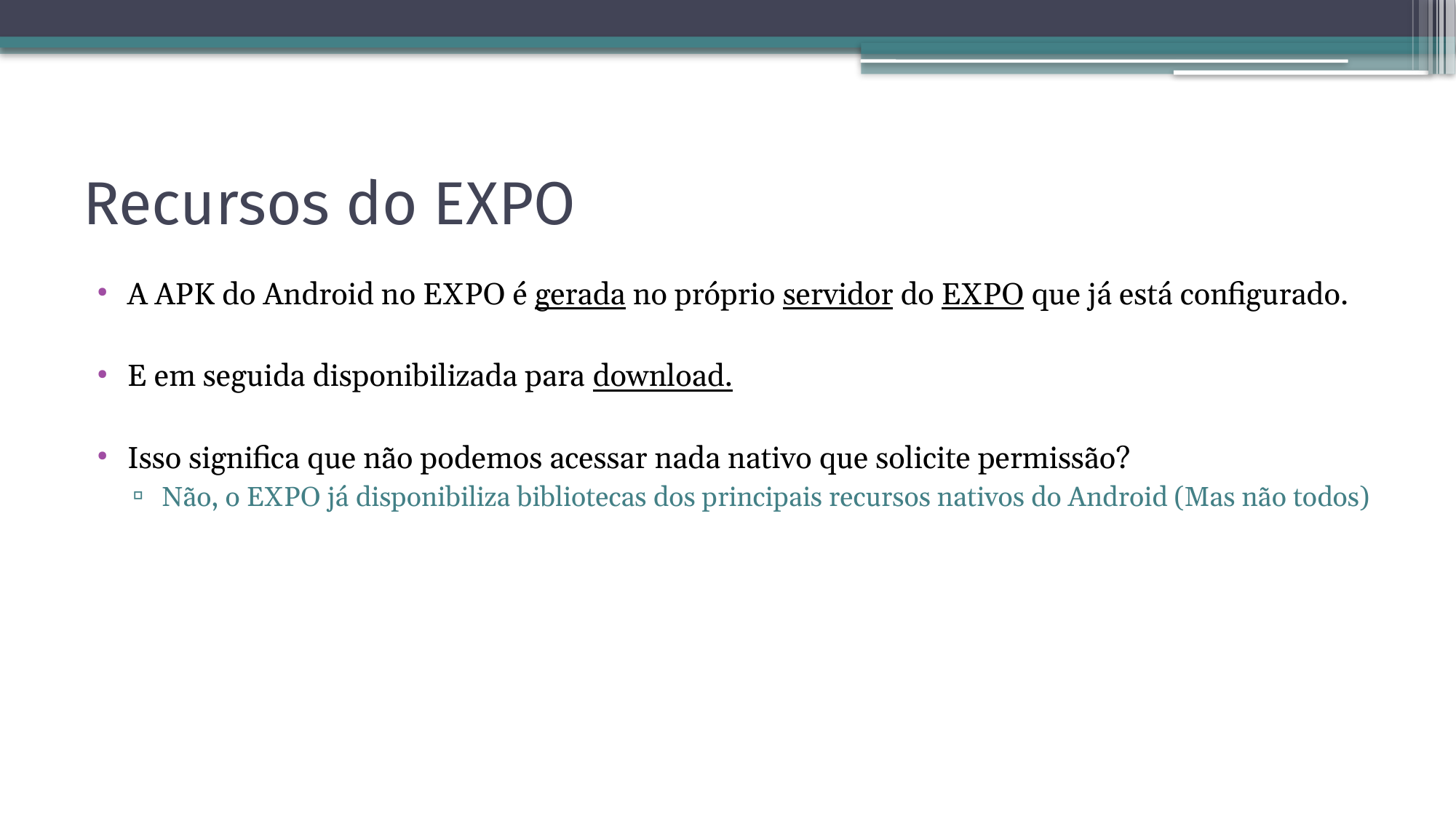

# Recursos do EXPO
A APK do Android no EXPO é gerada no próprio servidor do EXPO que já está configurado.

E em seguida disponibilizada para download.

Isso significa que não podemos acessar nada nativo que solicite permissão?
Não, o EXPO já disponibiliza bibliotecas dos principais recursos nativos do Android (Mas não todos)